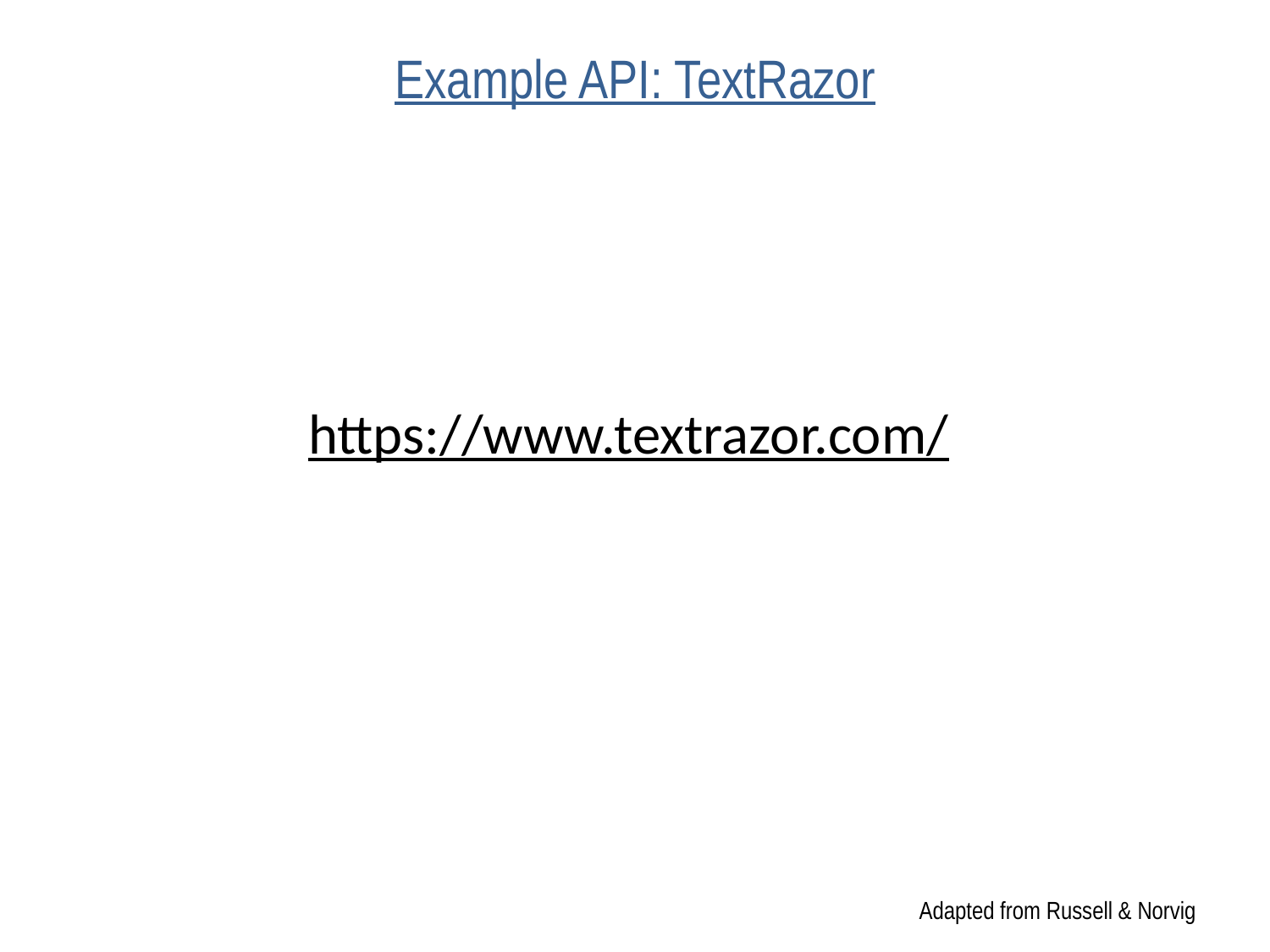

# Example API: TextRazor
https://www.textrazor.com/
Adapted from Russell & Norvig